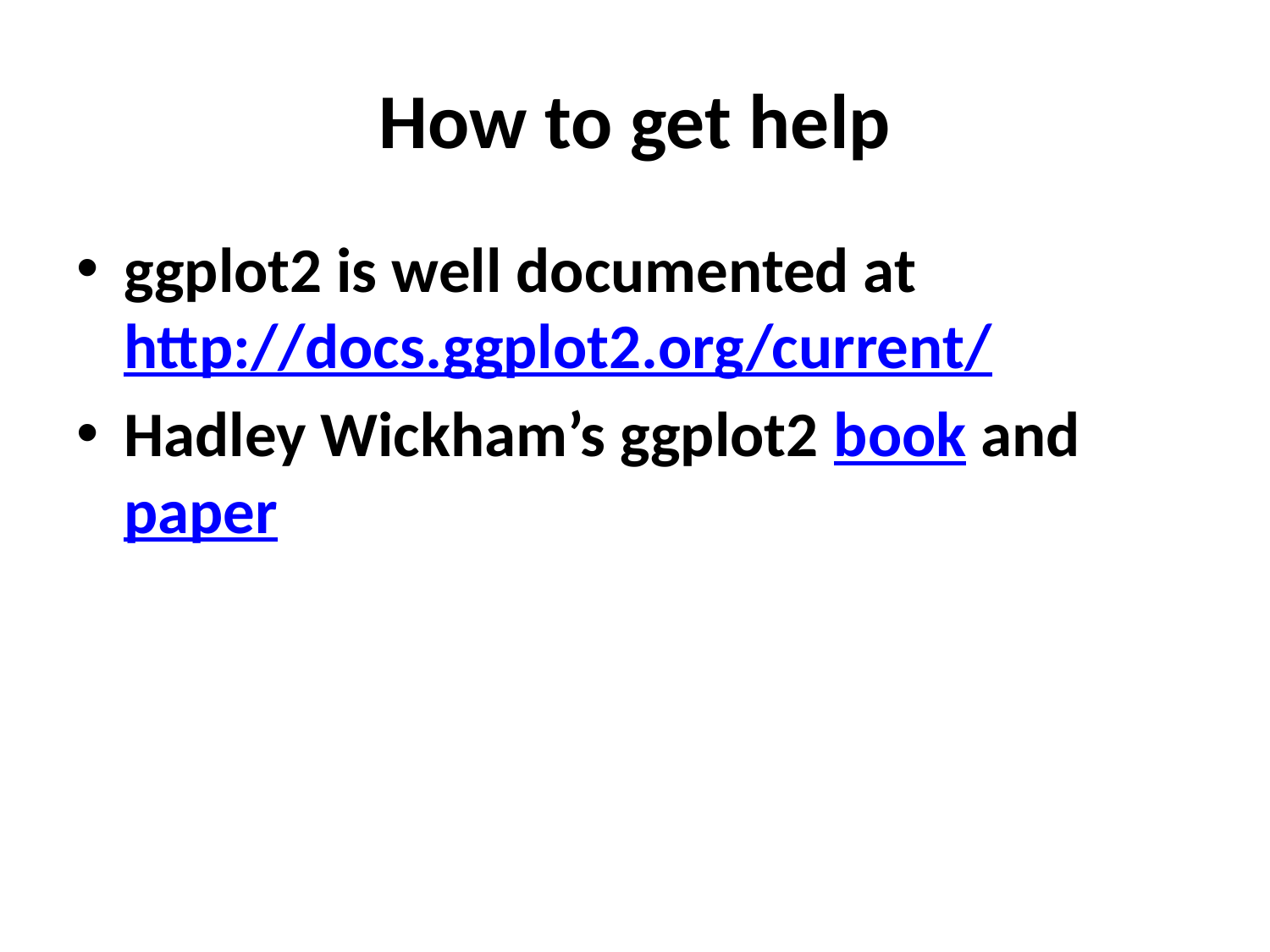

# How to get help
ggplot2 is well documented at http://docs.ggplot2.org/current/
Hadley Wickham’s ggplot2 book and paper